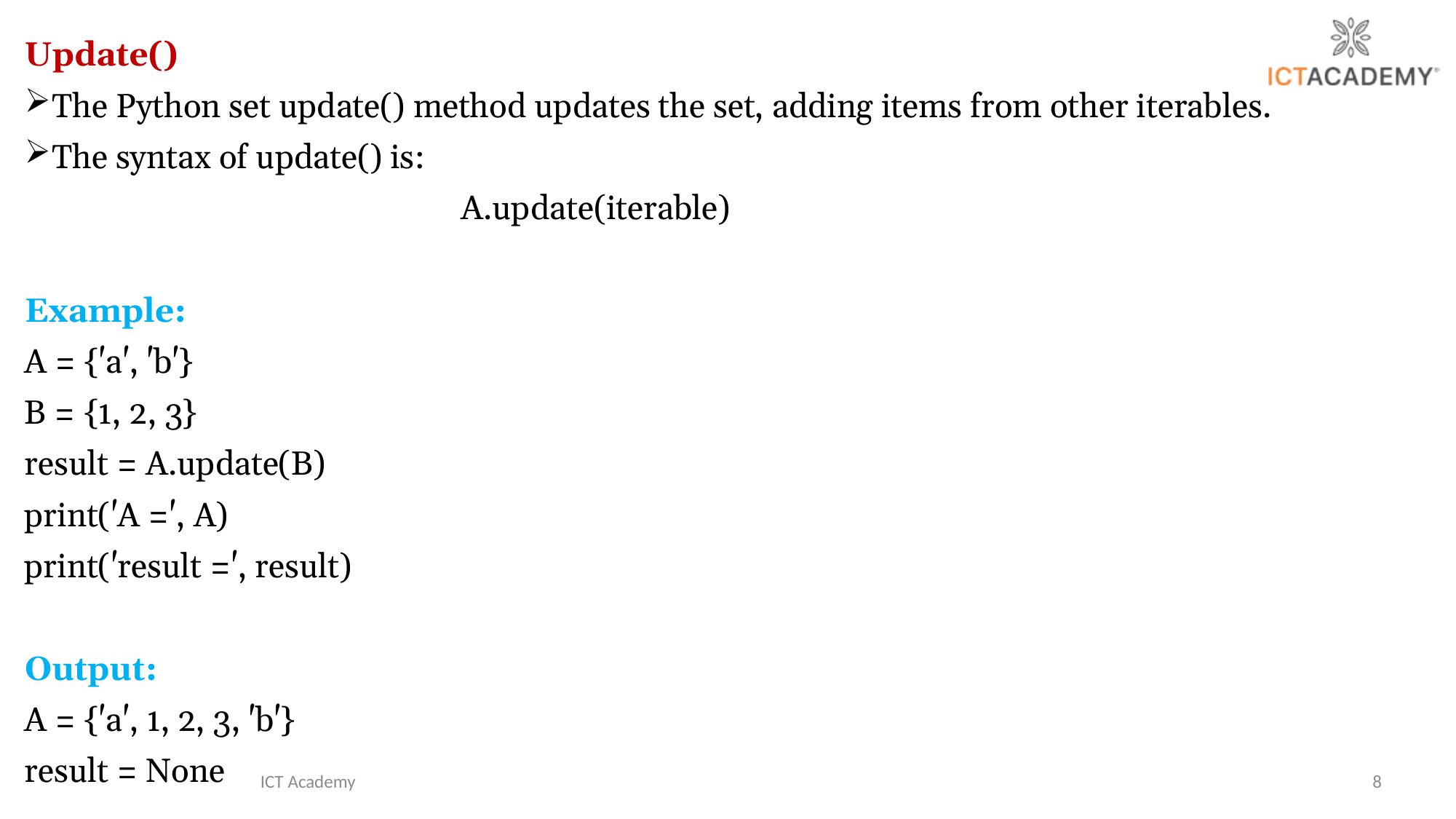

Update()
The Python set update() method updates the set, adding items from other iterables.
The syntax of update() is:
				A.update(iterable)

Example:
A = {'a', 'b'}
B = {1, 2, 3}
result = A.update(B)
print('A =', A)
print('result =', result)

Output:
A = {'a', 1, 2, 3, 'b'}
result = None
ICT Academy
8